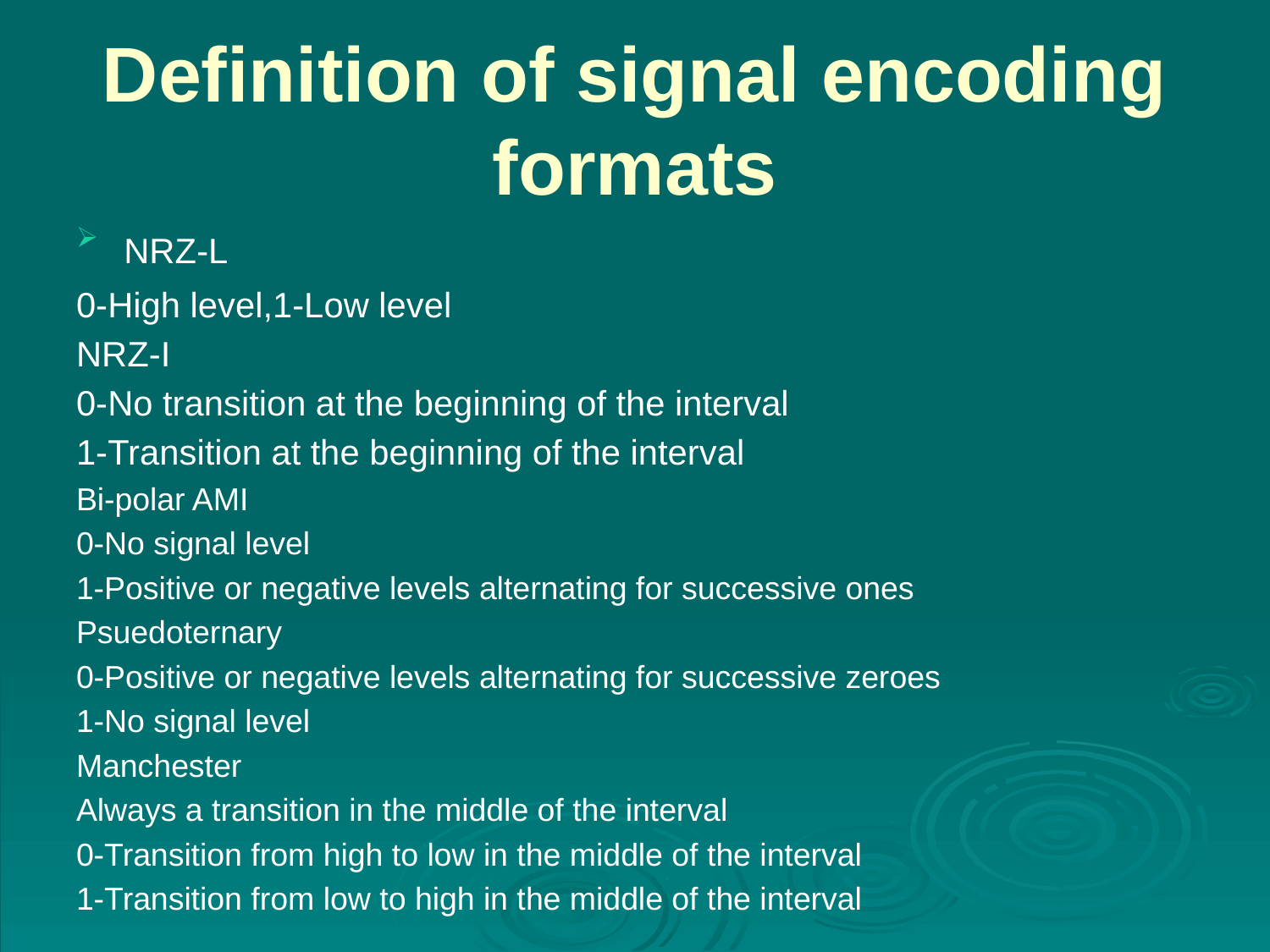

# Definition of signal encoding formats
NRZ-L
0-High level,1-Low level
NRZ-I
0-No transition at the beginning of the interval
1-Transition at the beginning of the interval
Bi-polar AMI
0-No signal level
1-Positive or negative levels alternating for successive ones
Psuedoternary
0-Positive or negative levels alternating for successive zeroes
1-No signal level
Manchester
Always a transition in the middle of the interval
0-Transition from high to low in the middle of the interval
1-Transition from low to high in the middle of the interval